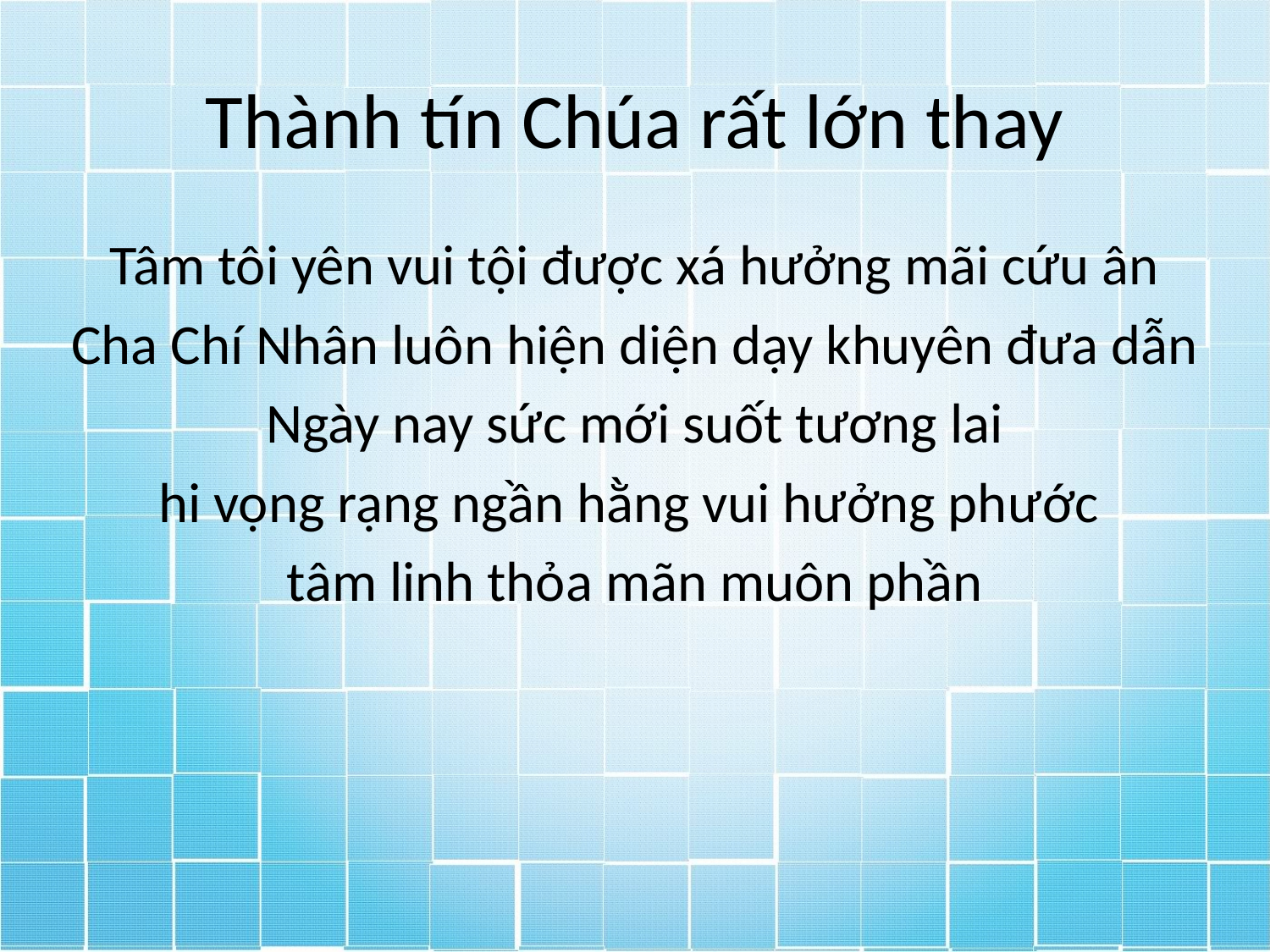

# Thành tín Chúa rất lớn thay
Tâm tôi yên vui tội được xá hưởng mãi cứu ân
Cha Chí Nhân luôn hiện diện dạy khuyên đưa dẫn
Ngày nay sức mới suốt tương lai
hi vọng rạng ngần hằng vui hưởng phước
tâm linh thỏa mãn muôn phần